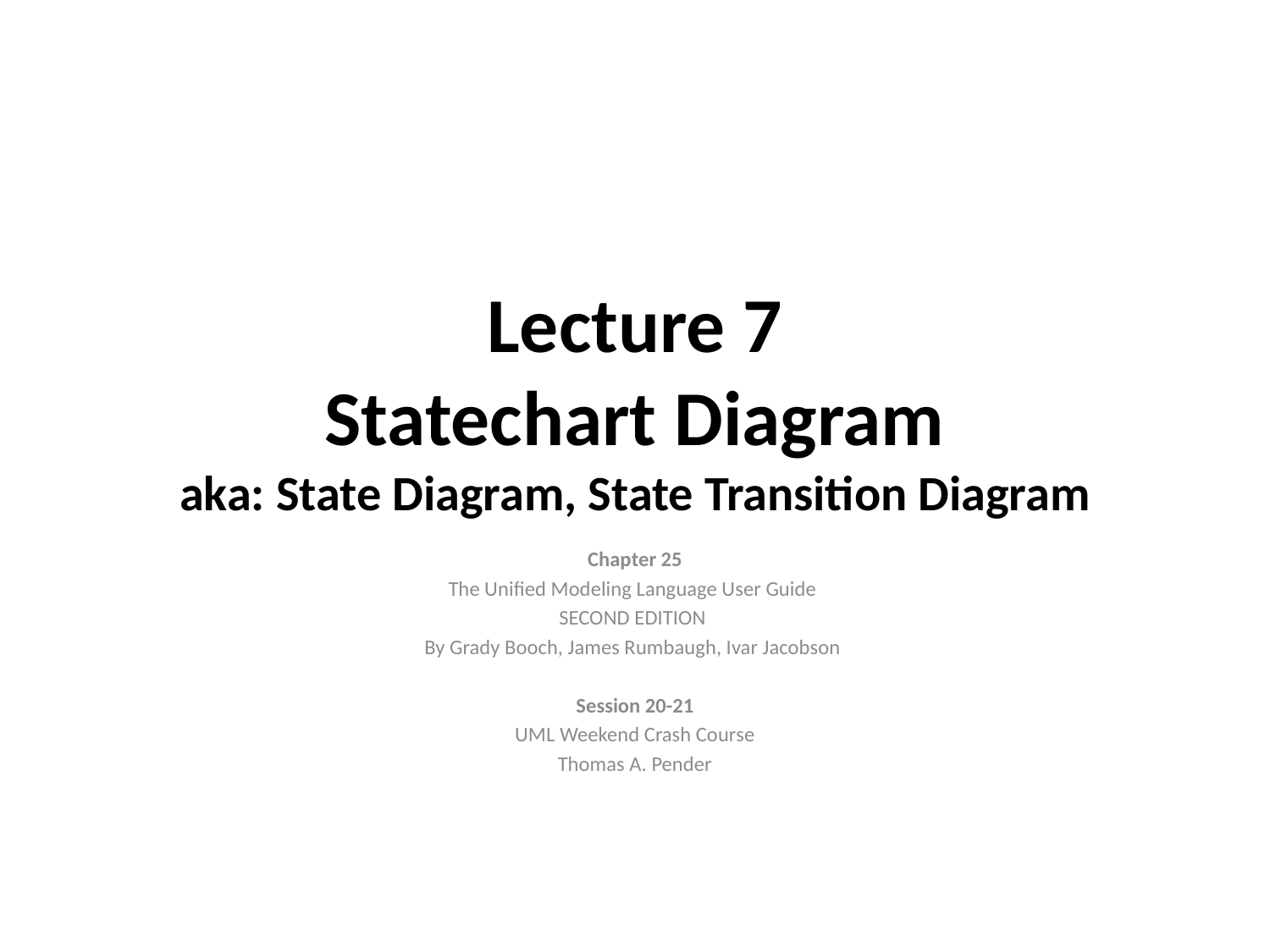

# Lecture 7 Statechart Diagram aka: State Diagram, State Transition Diagram
Chapter 25
The Unified Modeling Language User Guide
SECOND EDITION
By Grady Booch, James Rumbaugh, Ivar Jacobson

Session 20-21
UML Weekend Crash Course
Thomas A. Pender